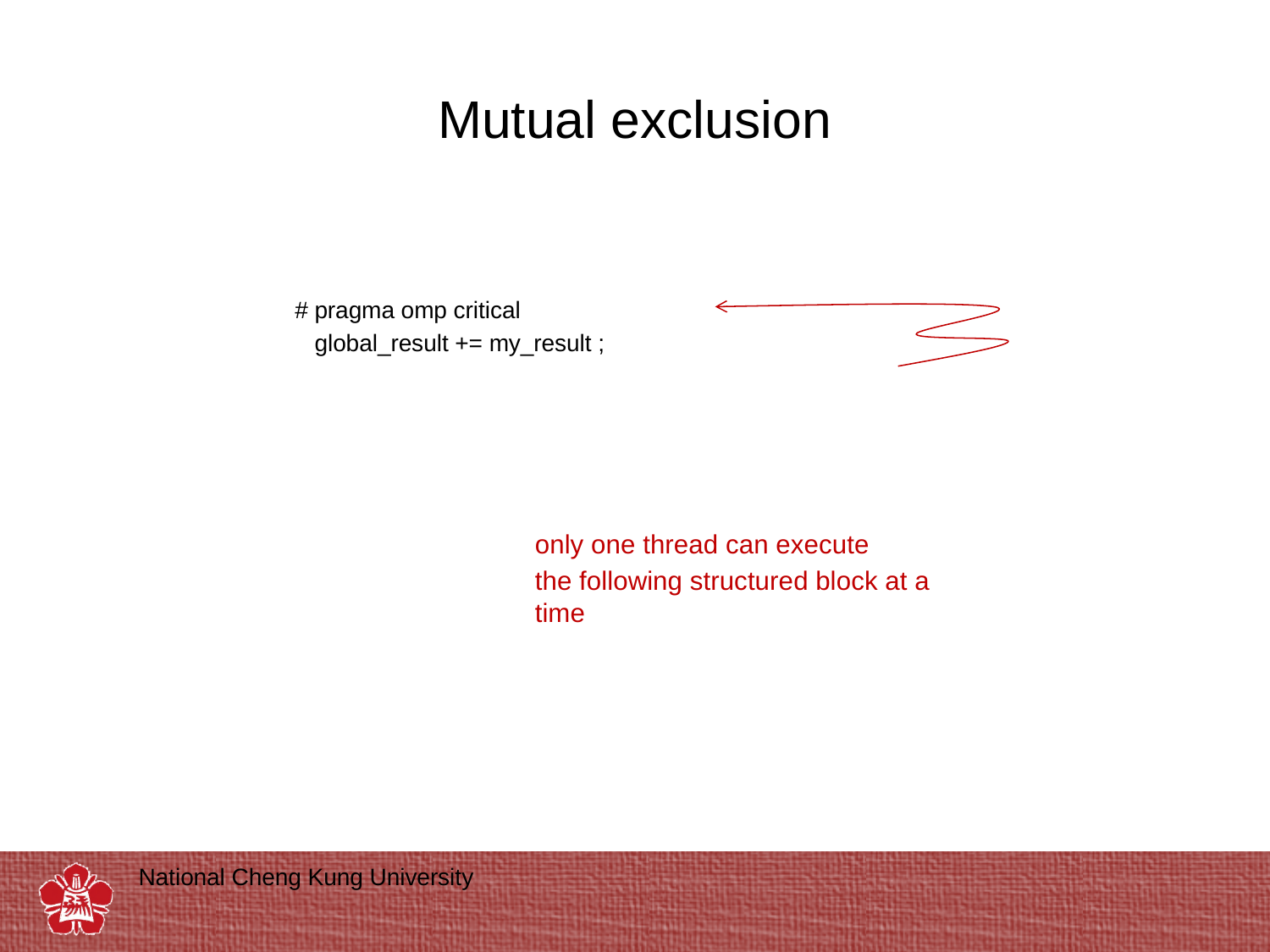

# Mutual exclusion
# pragma omp critical
   global_result += my_result ;

only one thread can execute
the following structured block at a time